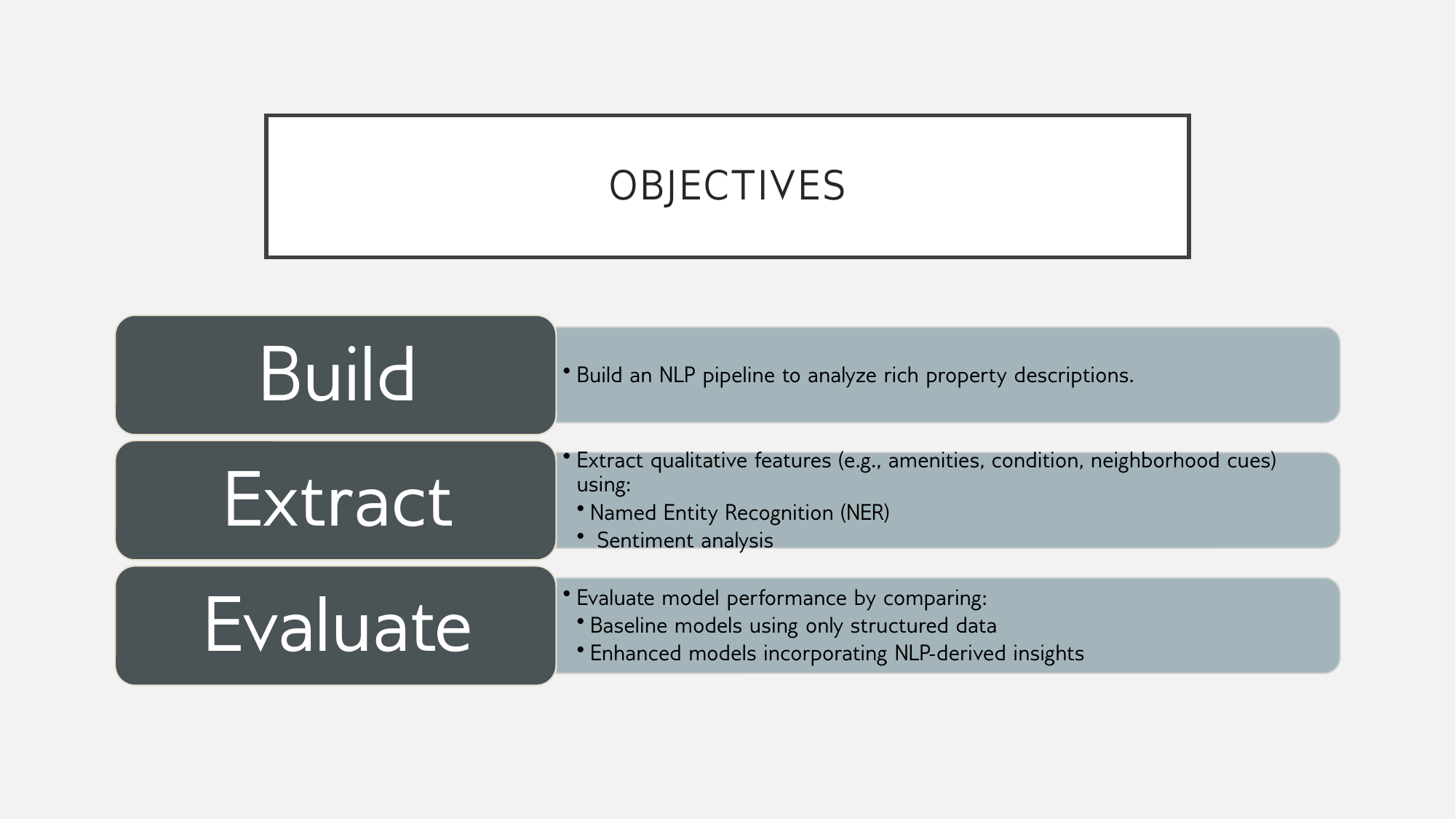

# Objectives
Build an NLP pipeline to analyze rich property descriptions.
Build
Extract qualitative features (e.g., amenities, condition, neighborhood cues) using:
Named Entity Recognition (NER)
 Sentiment analysis
Extract
Evaluate model performance by comparing:
Baseline models using only structured data
Enhanced models incorporating NLP-derived insights
Evaluate